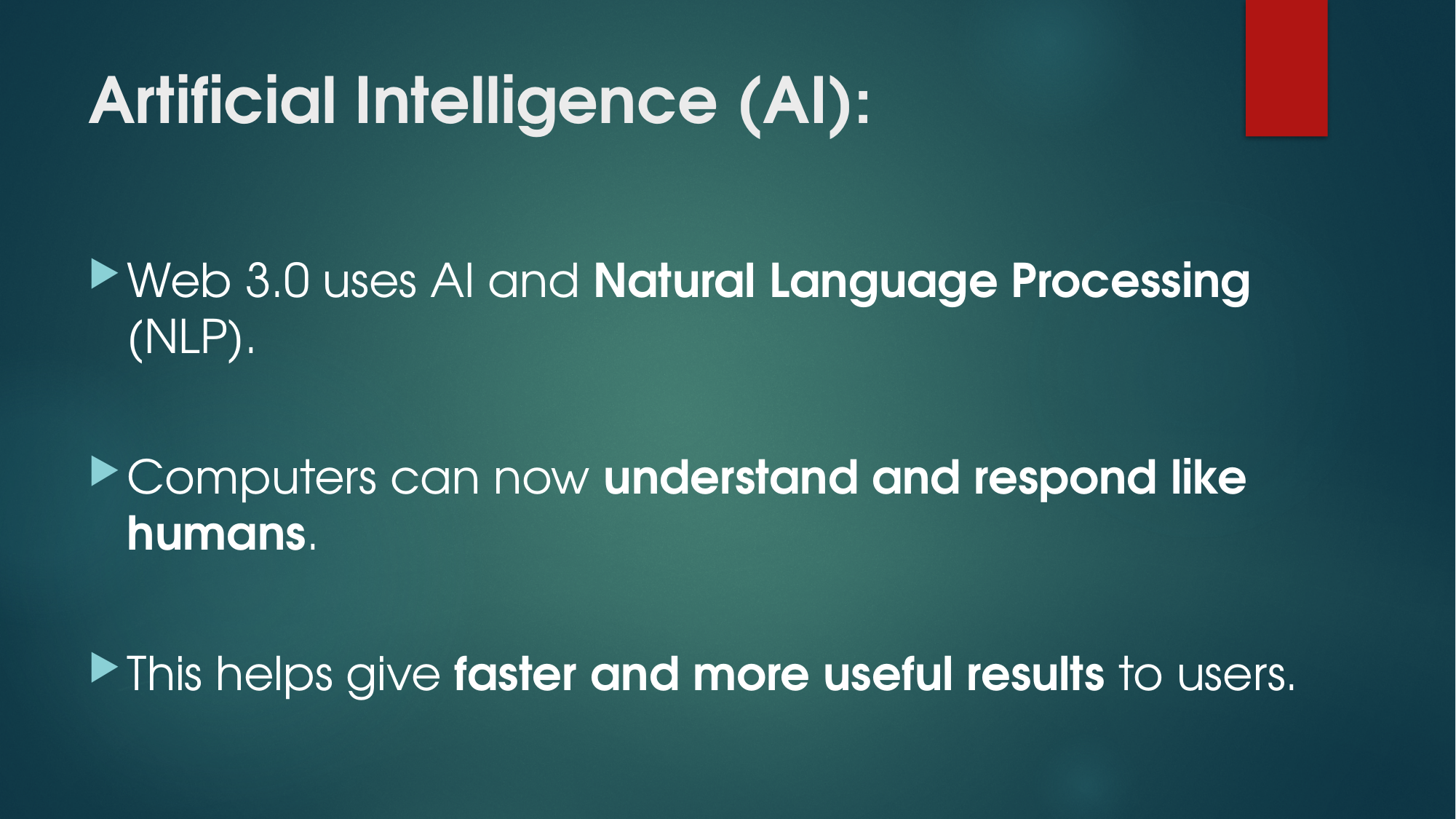

# Artificial Intelligence (AI):
Web 3.0 uses AI and Natural Language Processing (NLP).

Computers can now understand and respond like humans.

This helps give faster and more useful results to users.